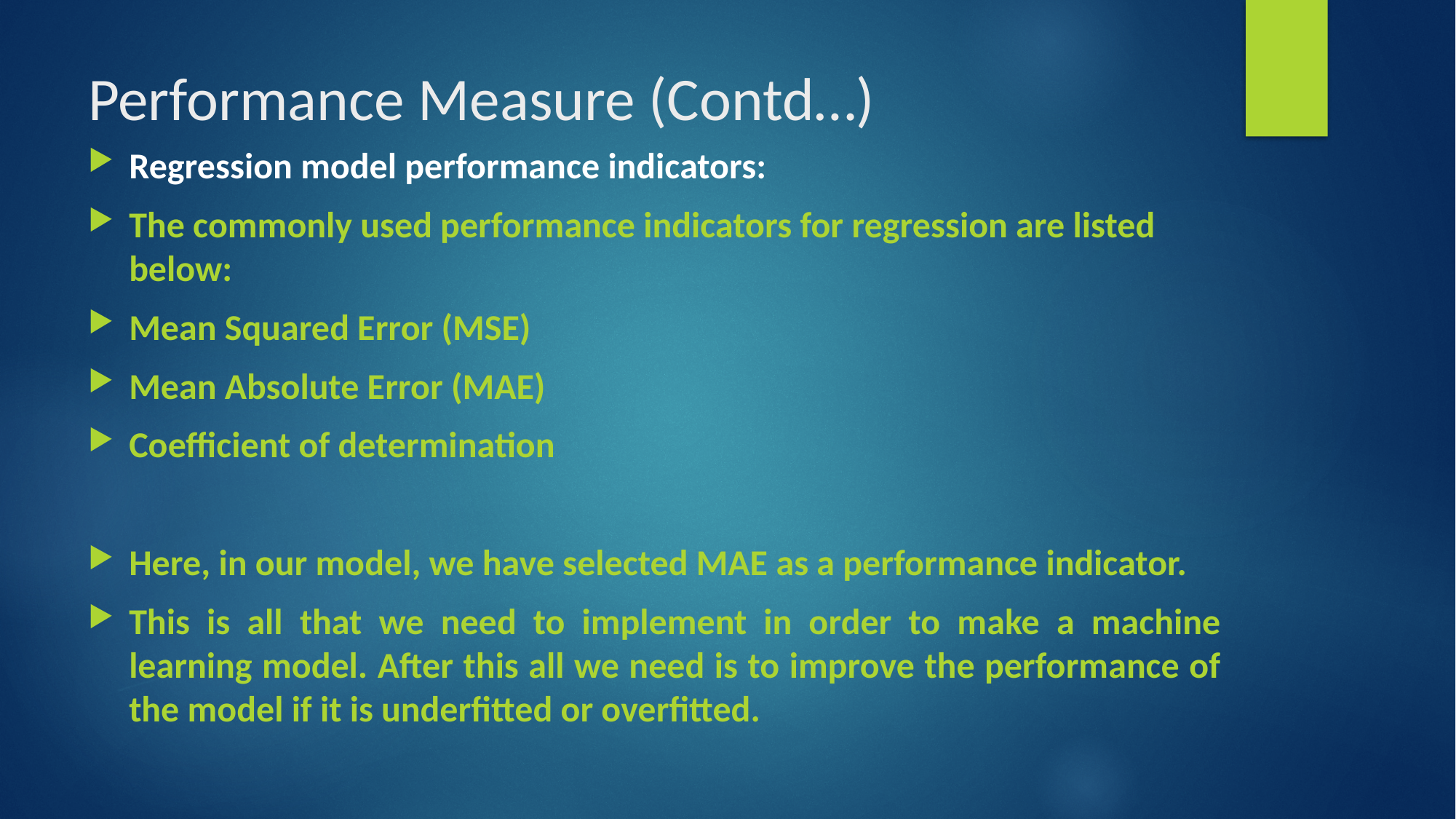

# Performance Measure (Contd…)
Regression model performance indicators:
The commonly used performance indicators for regression are listed below:
Mean Squared Error (MSE)
Mean Absolute Error (MAE)
Coefficient of determination

Here, in our model, we have selected MAE as a performance indicator.
This is all that we need to implement in order to make a machine learning model. After this all we need is to improve the performance of the model if it is underfitted or overfitted.